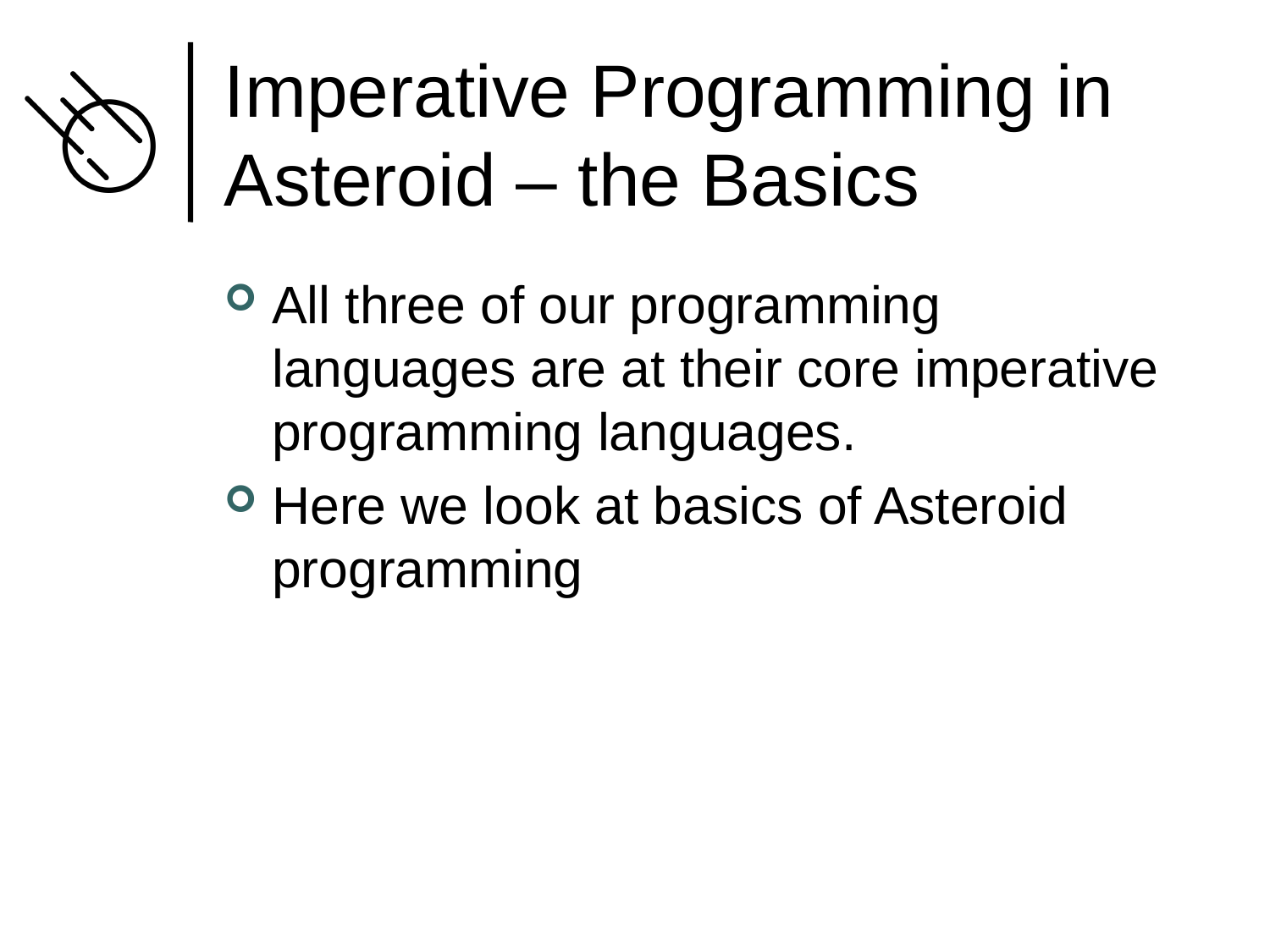

# Imperative Programming in Asteroid – the Basics
All three of our programming languages are at their core imperative programming languages.
Here we look at basics of Asteroid programming